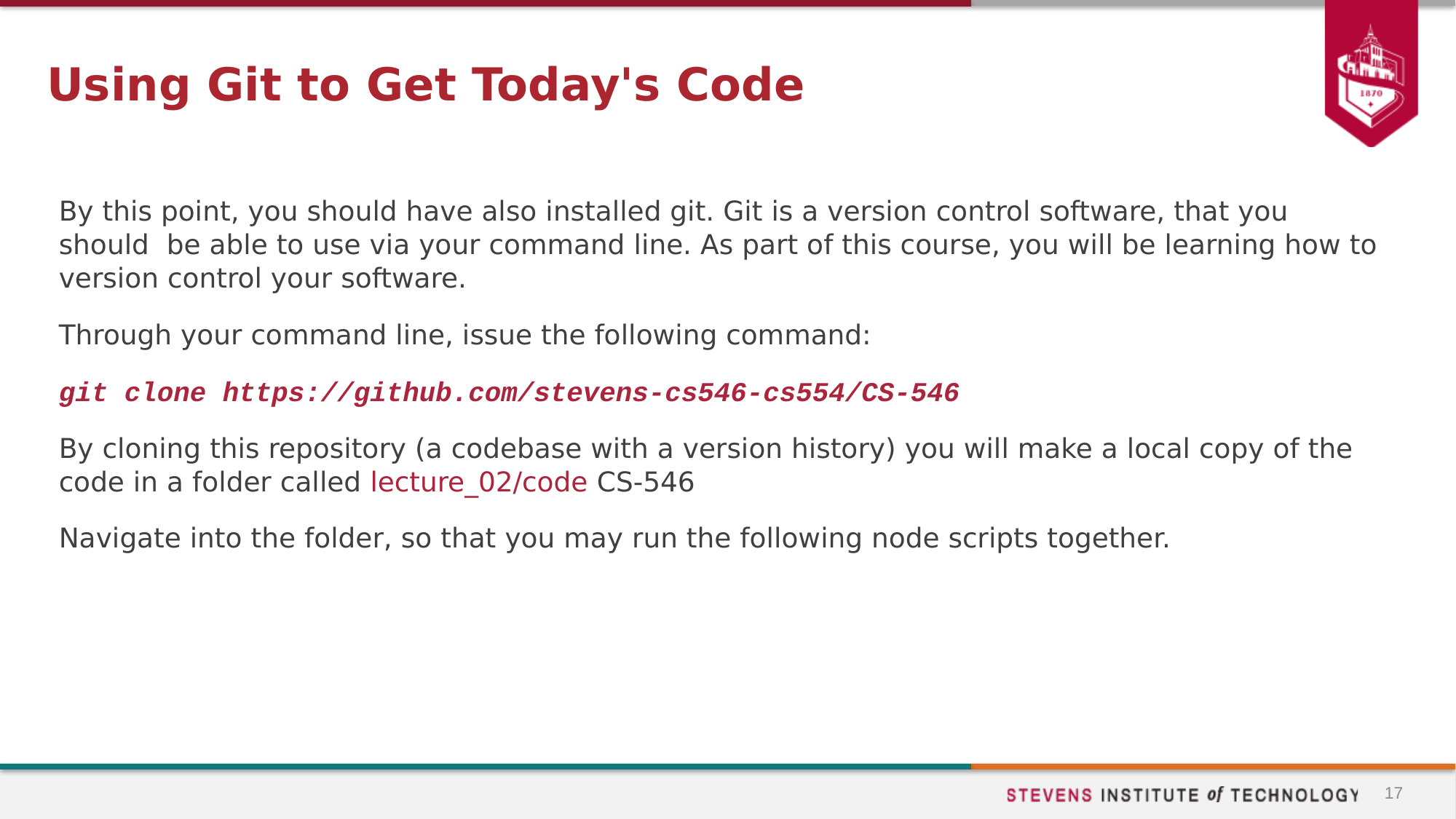

# Using Git to Get Today's Code
By this point, you should have also installed git. Git is a version control software, that you should  be able to use via your command line. As part of this course, you will be learning how to version control your software.
Through your command line, issue the following command:
git clone https://github.com/stevens-cs546-cs554/CS-546
By cloning this repository (a codebase with a version history) you will make a local copy of the  code in a folder called lecture_02/code CS-546
Navigate into the folder, so that you may run the following node scripts together.
17